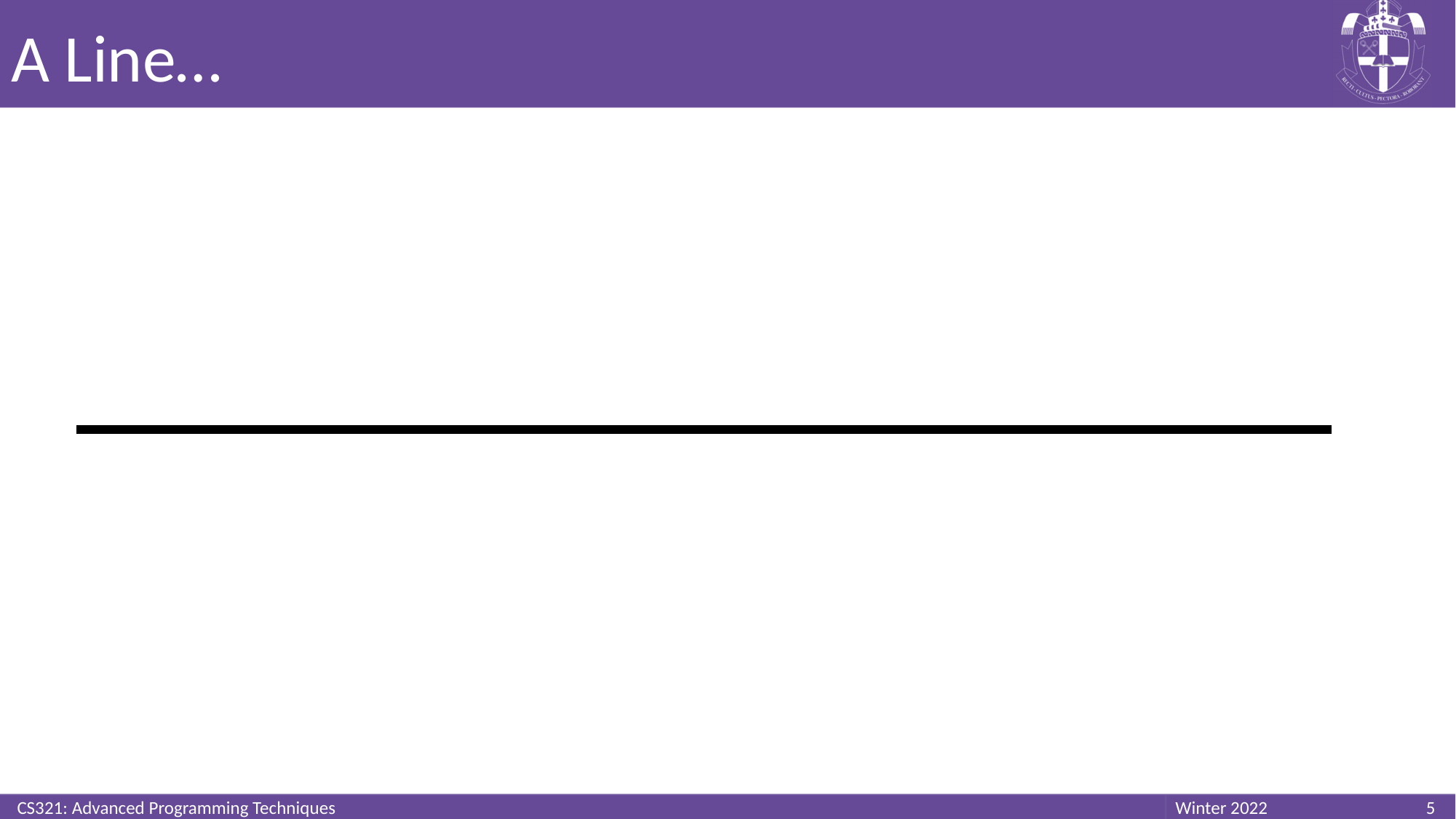

# A Line…

CS321: Advanced Programming Techniques
5
Winter 2022